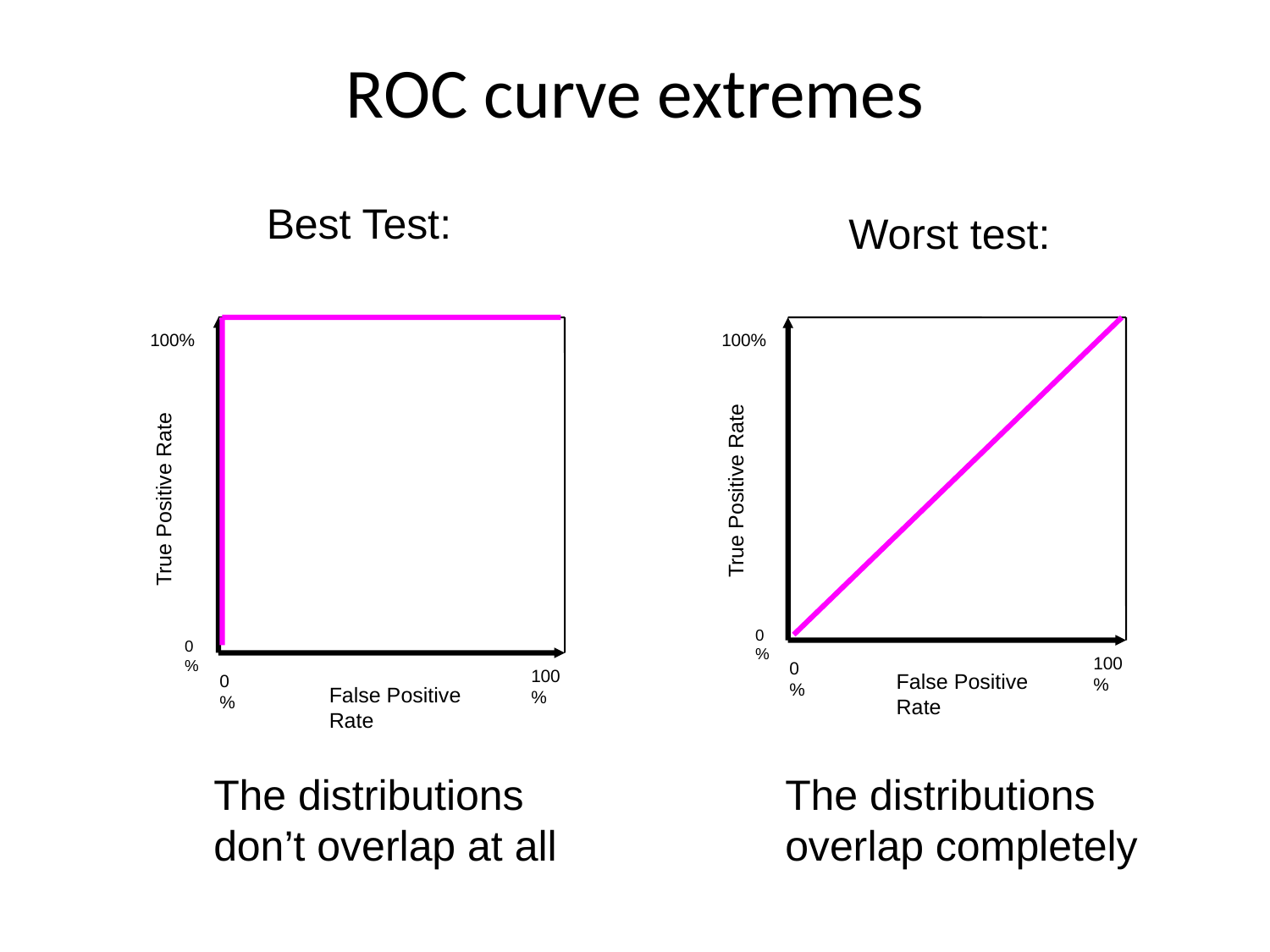

ROC curve extremes
Best Test:
Worst test:

100%
True Positive Rate
0%

100%
0%
False Positive Rate

100%
True Positive Rate
0%

100%
0%
False Positive Rate

The distributions don’t overlap at all
The distributions overlap completely